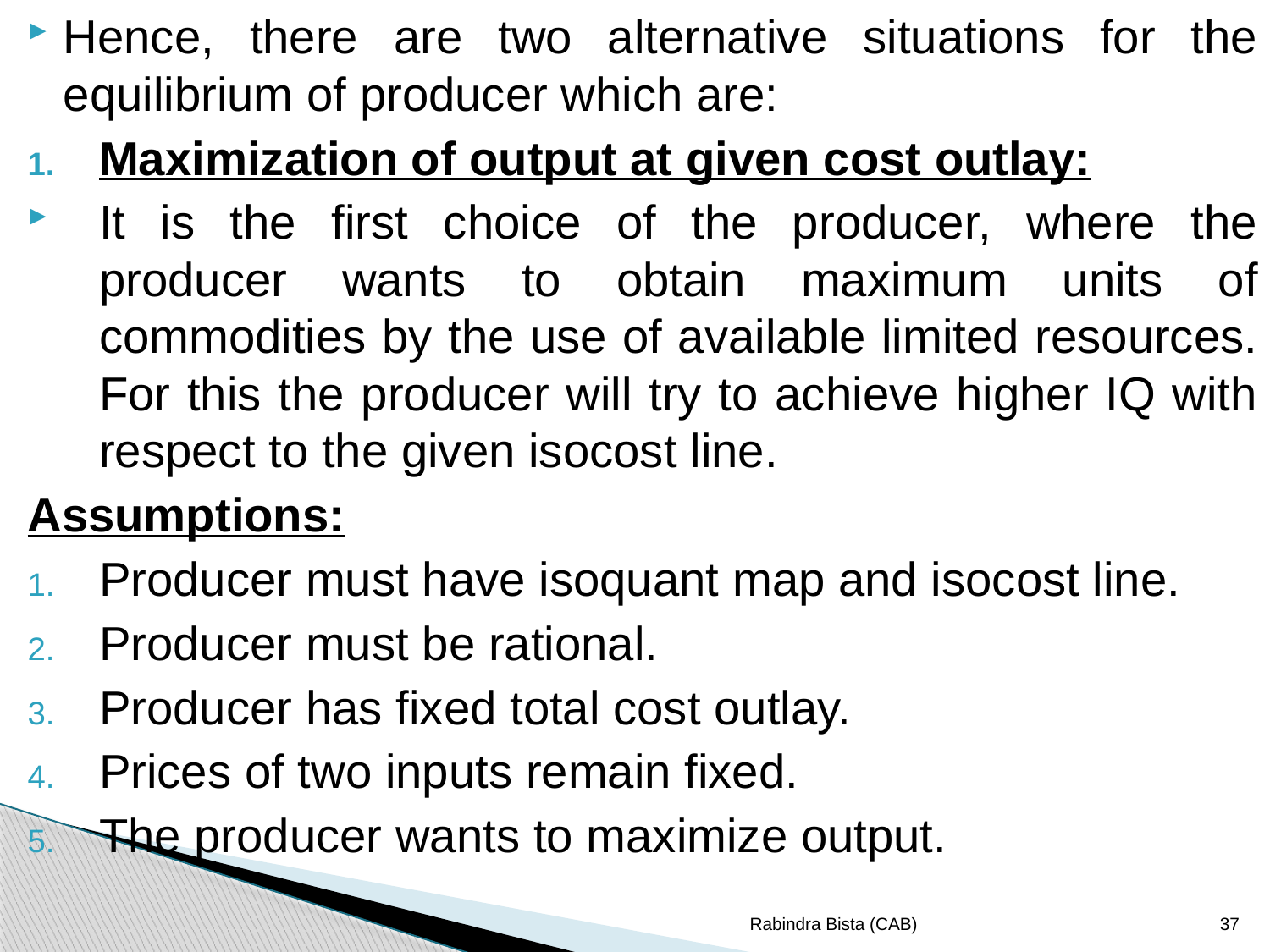

Hence, there are two alternative situations for the equilibrium of producer which are:
Maximization of output at given cost outlay:
It is the first choice of the producer, where the producer wants to obtain maximum units of commodities by the use of available limited resources. For this the producer will try to achieve higher IQ with respect to the given isocost line.
Assumptions:
Producer must have isoquant map and isocost line.
Producer must be rational.
Producer has fixed total cost outlay.
Prices of two inputs remain fixed.
The producer wants to maximize output.
Rabindra Bista (CAB)
37